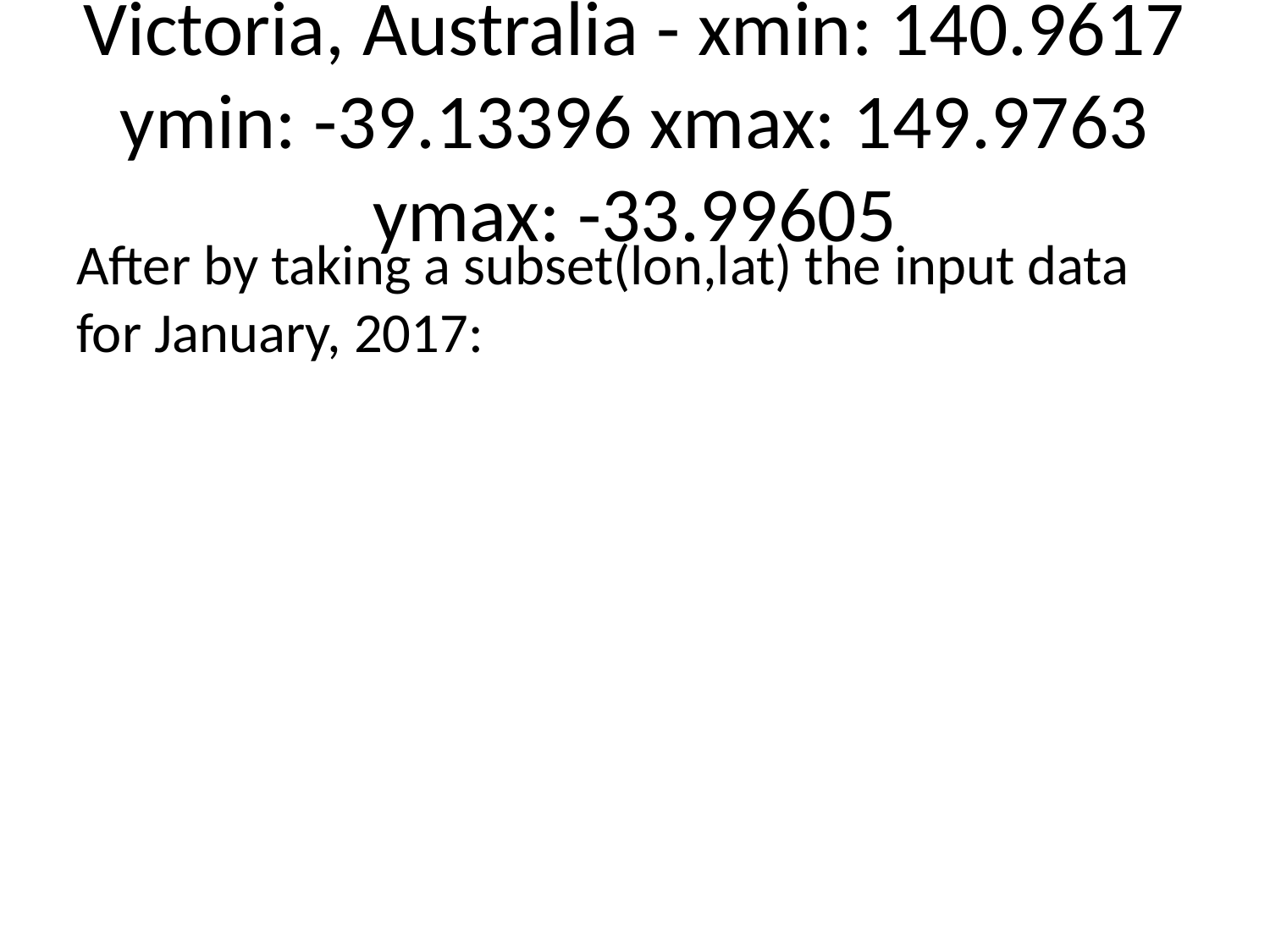

# Victoria, Australia - xmin: 140.9617 ymin: -39.13396 xmax: 149.9763 ymax: -33.99605
After by taking a subset(lon,lat) the input data for January, 2017: